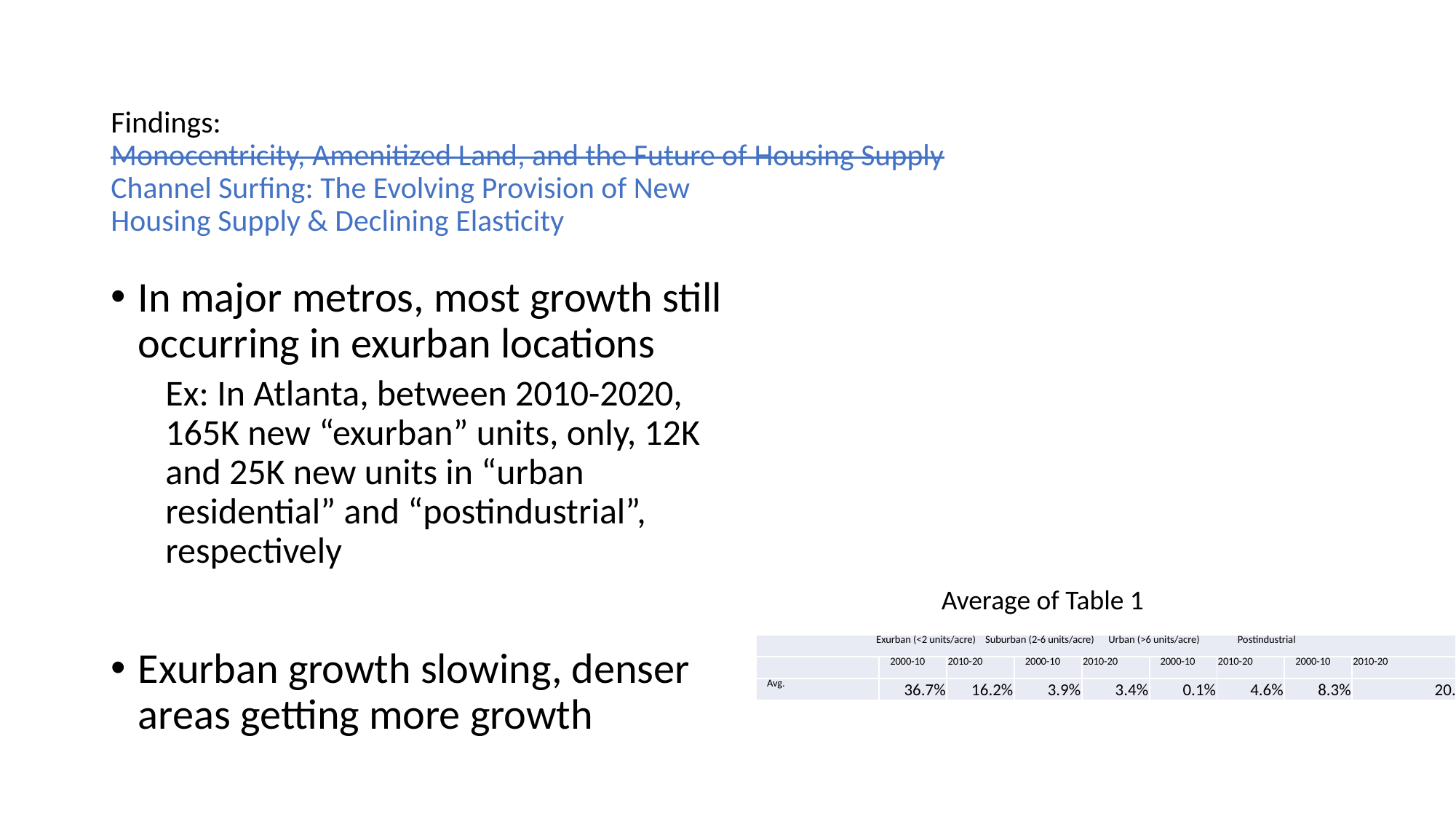

# Findings: Monocentricity, Amenitized Land, and the Future of Housing Supply Channel Surfing: The Evolving Provision of New Housing Supply & Declining Elasticity
In major metros, most growth still occurring in exurban locations
Ex: In Atlanta, between 2010-2020, 165K new “exurban” units, only, 12K and 25K new units in “urban residential” and “postindustrial”, respectively

Exurban growth slowing, denser areas getting more growth

Average of Table 1
| Exurban (<2 units/acre) Suburban (2-6 units/acre) Urban (>6 units/acre) Postindustrial |  |  |  |  |  |  |  |  |
| --- | --- | --- | --- | --- | --- | --- | --- | --- |
|  | 2000-10 | 2010-20 | 2000-10 | 2010-20 | 2000-10 | 2010-20 | 2000-10 | 2010-20 |
| Avg. | 36.7% | 16.2% | 3.9% | 3.4% | 0.1% | 4.6% | 8.3% | 20.4% |